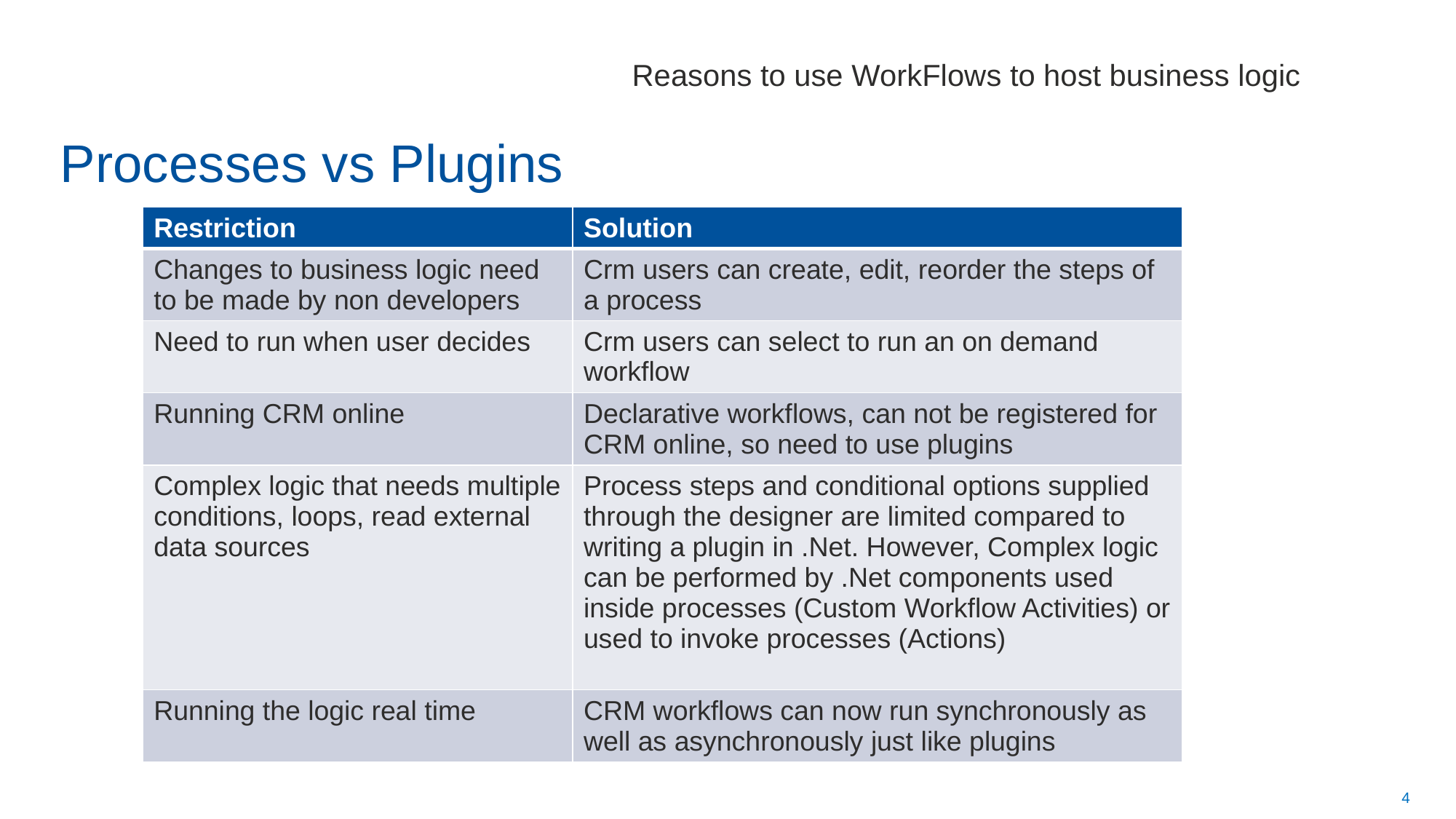

Reasons to use WorkFlows to host business logic
# Processes vs Plugins
| Restriction | Solution |
| --- | --- |
| Changes to business logic need to be made by non developers | Crm users can create, edit, reorder the steps of a process |
| Need to run when user decides | Crm users can select to run an on demand workflow |
| Running CRM online | Declarative workflows, can not be registered for CRM online, so need to use plugins |
| Complex logic that needs multiple conditions, loops, read external data sources | Process steps and conditional options supplied through the designer are limited compared to writing a plugin in .Net. However, Complex logic can be performed by .Net components used inside processes (Custom Workflow Activities) or used to invoke processes (Actions) |
| Running the logic real time | CRM workflows can now run synchronously as well as asynchronously just like plugins |